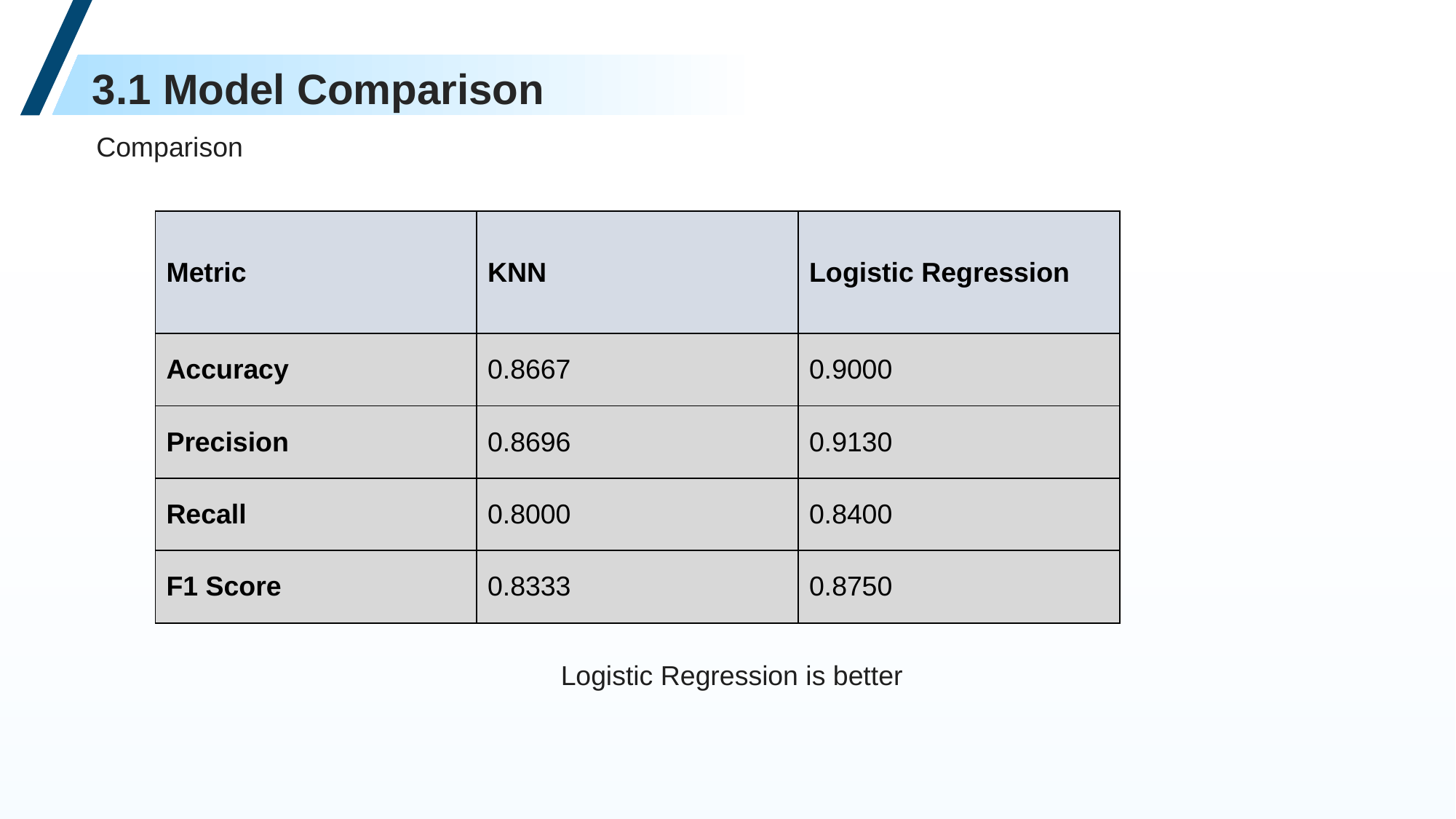

3.1 Model Comparison
Comparison
| Metric | KNN | Logistic Regression |
| --- | --- | --- |
| Accuracy | 0.8667 | 0.9000 |
| Precision | 0.8696 | 0.9130 |
| Recall | 0.8000 | 0.8400 |
| F1 Score | 0.8333 | 0.8750 |
Logistic Regression is better